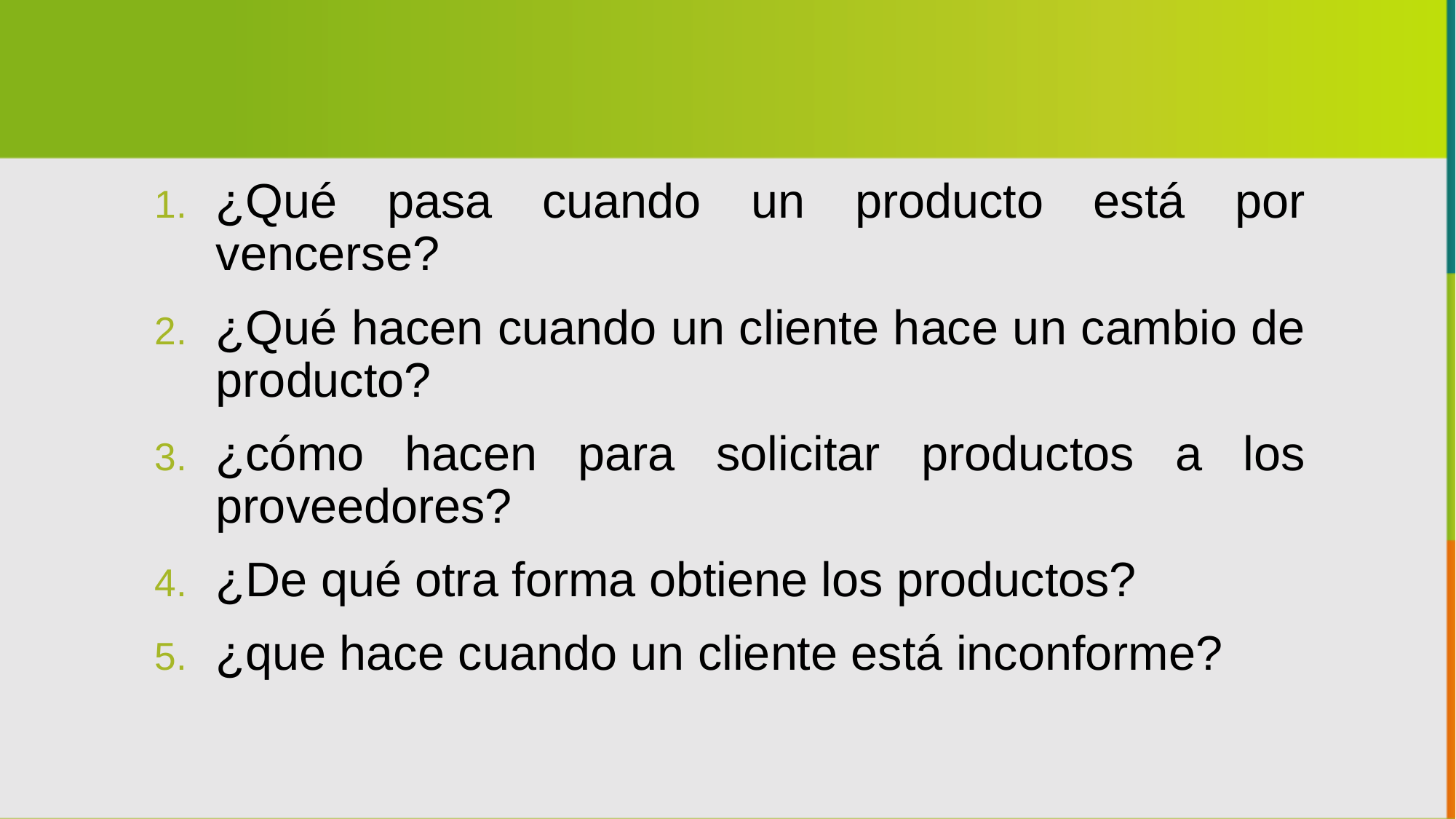

¿Qué pasa cuando un producto está por vencerse?
¿Qué hacen cuando un cliente hace un cambio de producto?
¿cómo hacen para solicitar productos a los proveedores?
¿De qué otra forma obtiene los productos?
¿que hace cuando un cliente está inconforme?